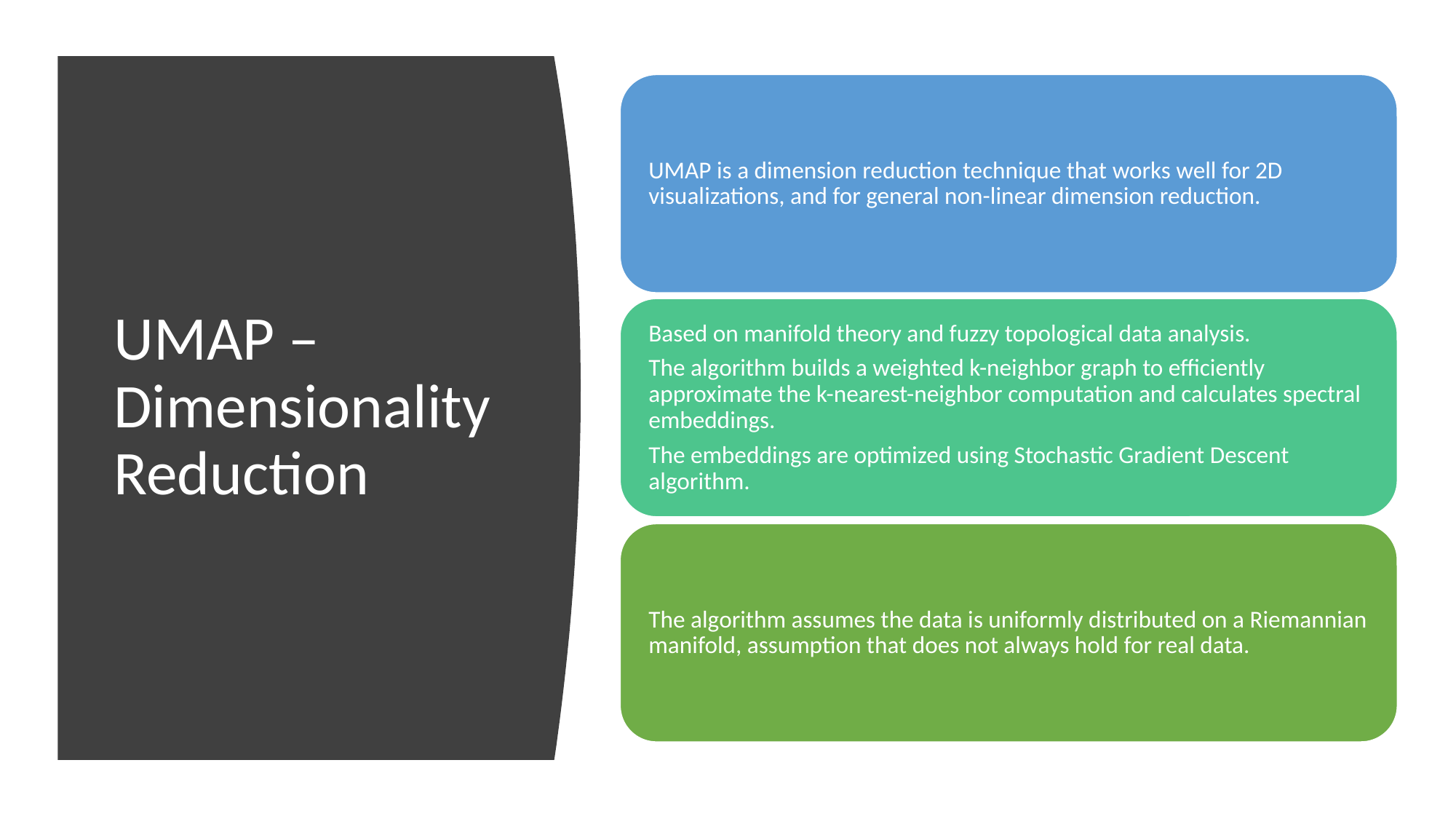

UMAP is a dimension reduction technique that works well for 2D visualizations, and for general non-linear dimension reduction.
Based on manifold theory and fuzzy topological data analysis.
The algorithm builds a weighted k-neighbor graph to efficiently approximate the k-nearest-neighbor computation and calculates spectral embeddings.
The embeddings are optimized using Stochastic Gradient Descent algorithm.
The algorithm assumes the data is uniformly distributed on a Riemannian manifold, assumption that does not always hold for real data.

# UMAP – Dimensionality Reduction